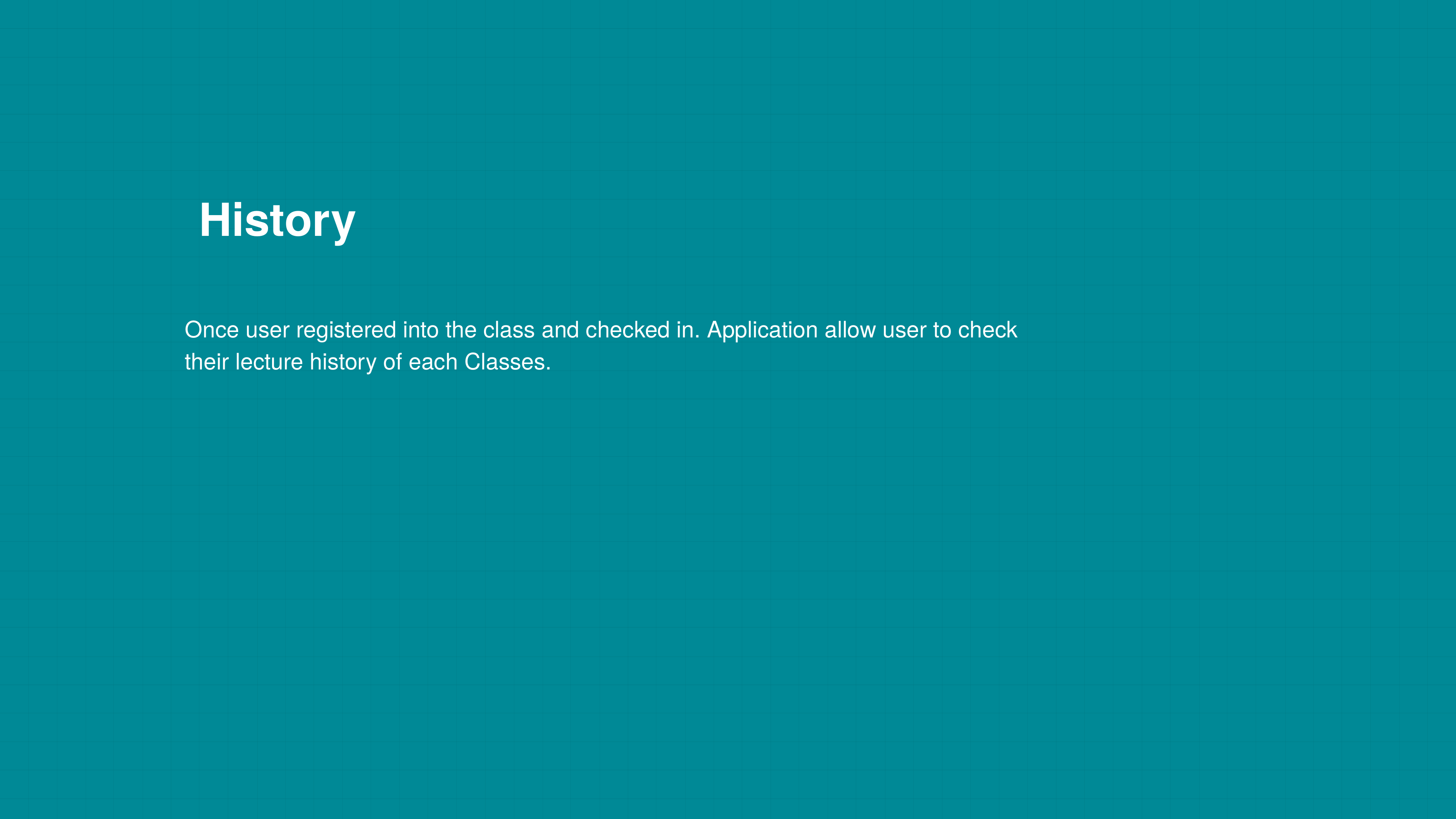

History
Once user registered into the class and checked in. Application allow user to check their lecture history of each Classes.